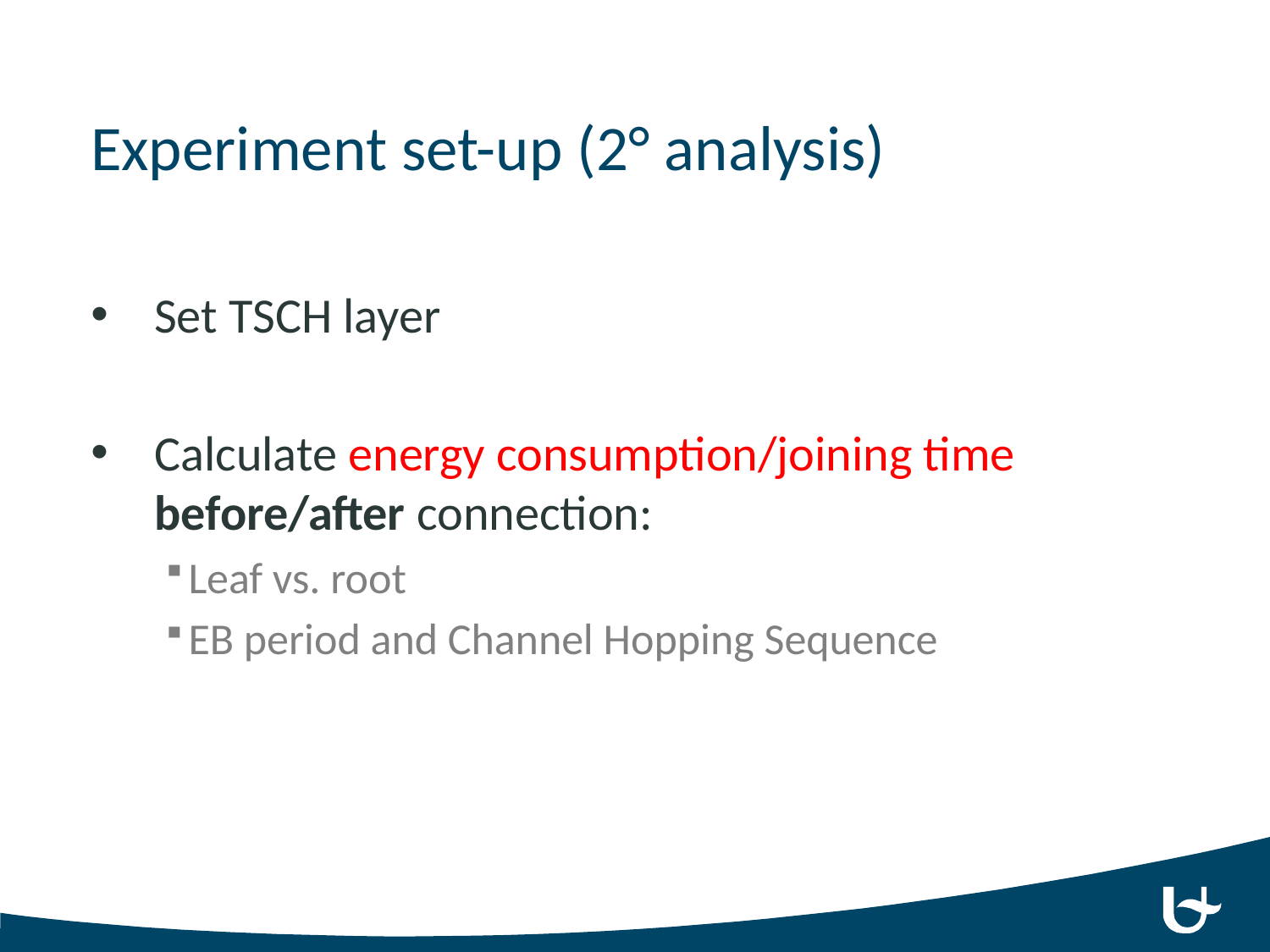

Experiment set-up (2° analysis)
Set TSCH layer

Calculate energy consumption/joining time before/after connection:
Leaf vs. root
EB period and Channel Hopping Sequence